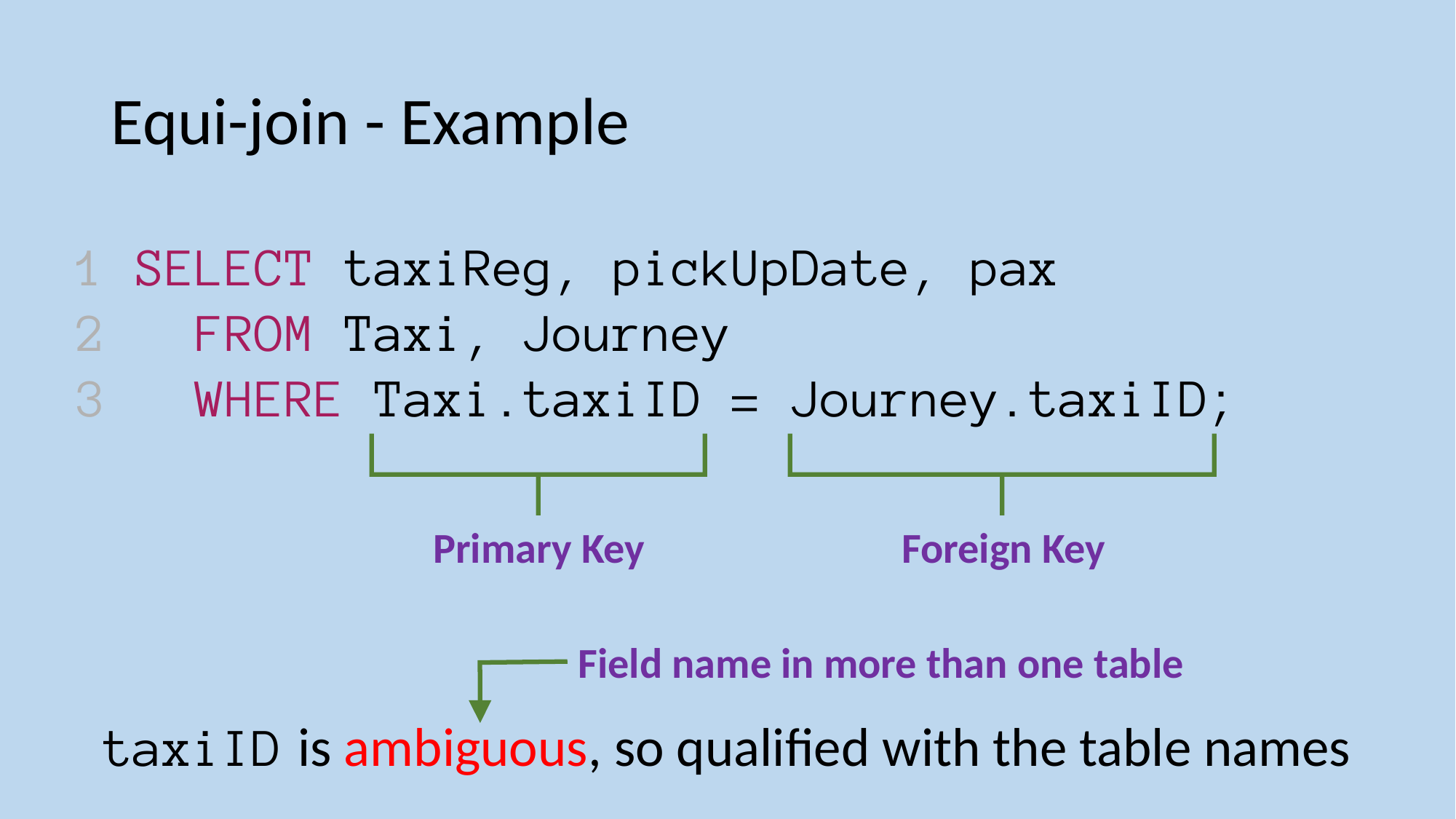

# Equi-join - Example
1 SELECT taxiReg, pickUpDate, pax
2   FROM Taxi, Journey
3   WHERE Taxi.taxiID = Journey.taxiID;

Primary Key

Foreign Key
Field name in more than one table
taxiID is ambiguous, so qualified with the table names